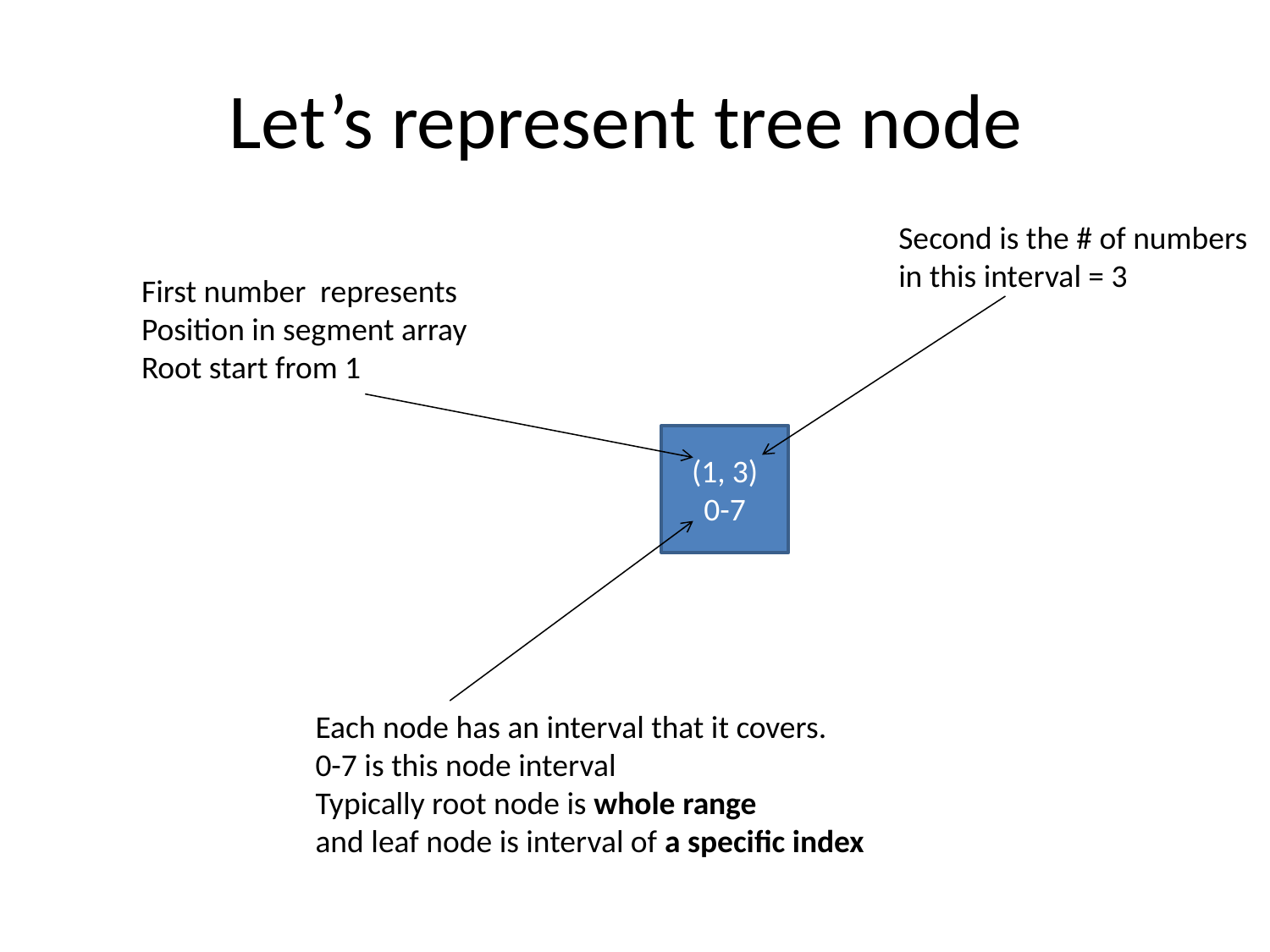

# Let’s represent tree node
Second is the # of numbers
in this interval = 3
First number  represents
Position in segment array
Root start from 1
(1, 3)
0-7
Each node has an interval that it covers.
0-7 is this node interval
Typically root node is whole range
and leaf node is interval of a specific index